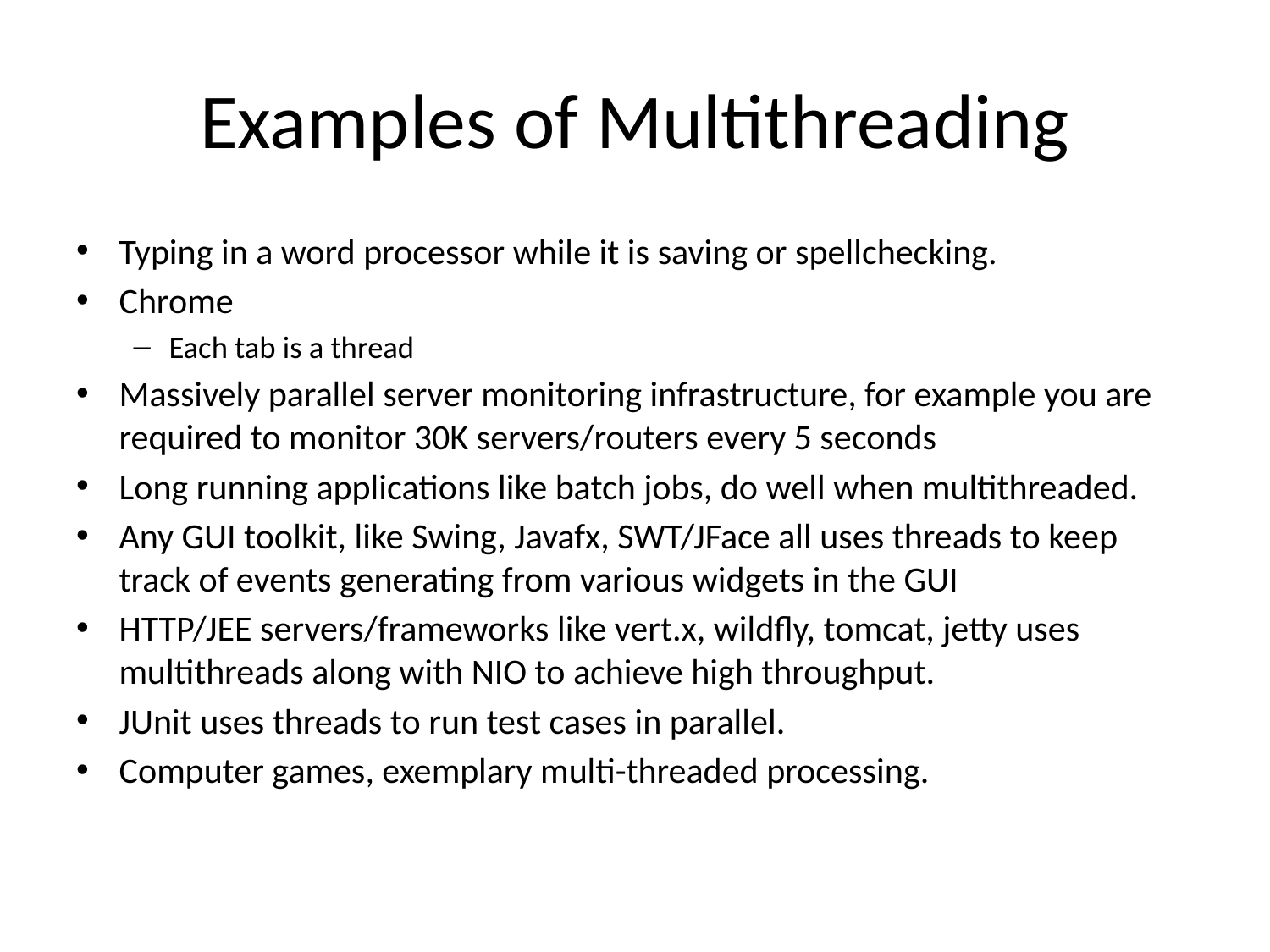

# Examples of Multithreading
Typing in a word processor while it is saving or spellchecking.
Chrome
Each tab is a thread
Massively parallel server monitoring infrastructure, for example you are required to monitor 30K servers/routers every 5 seconds
Long running applications like batch jobs, do well when multithreaded.
Any GUI toolkit, like Swing, Javafx, SWT/JFace all uses threads to keep track of events generating from various widgets in the GUI
HTTP/JEE servers/frameworks like vert.x, wildfly, tomcat, jetty uses multithreads along with NIO to achieve high throughput.
JUnit uses threads to run test cases in parallel.
Computer games, exemplary multi-threaded processing.